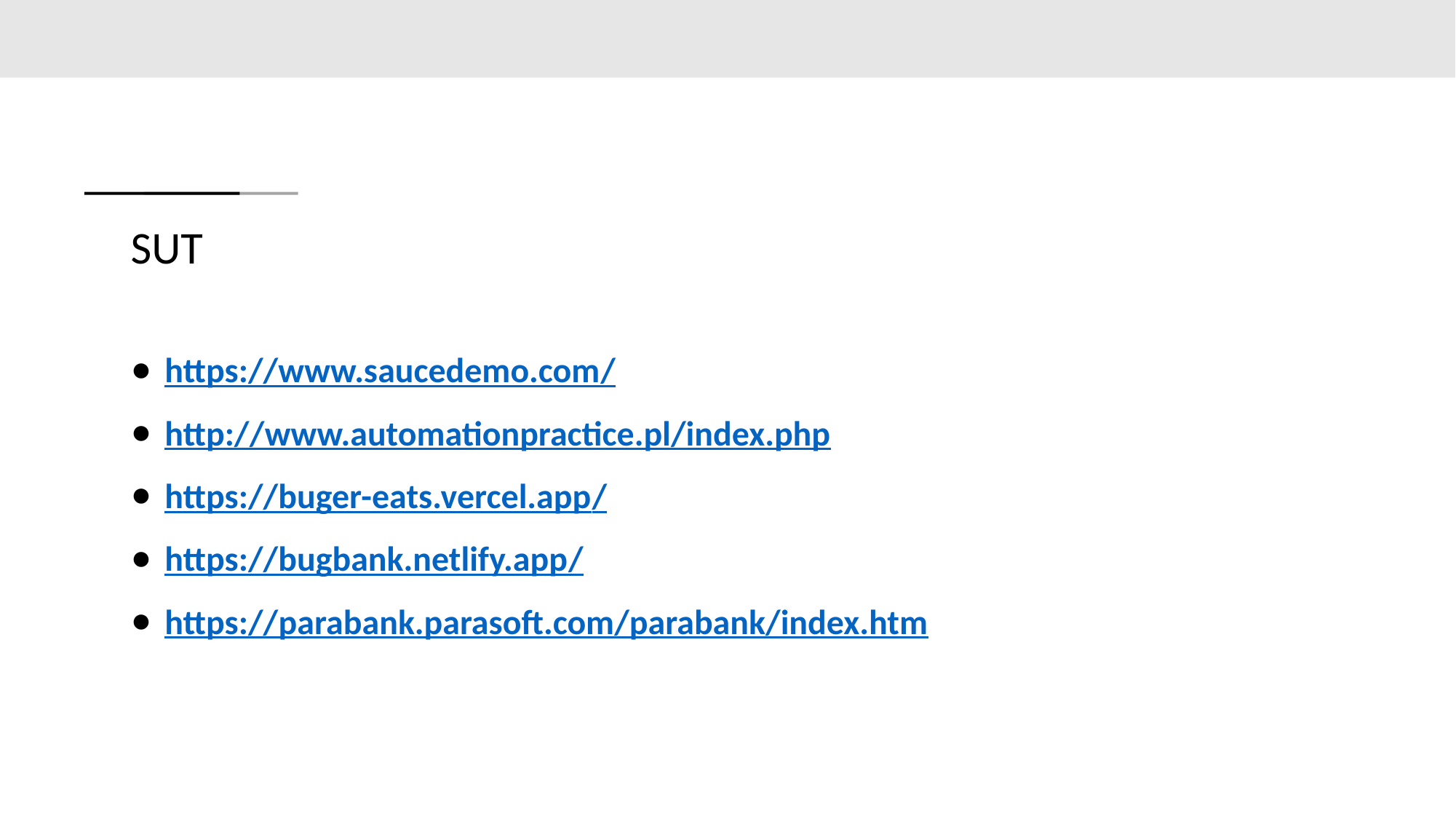

# SUT
https://www.saucedemo.com/
http://www.automationpractice.pl/index.php
https://buger-eats.vercel.app/
https://bugbank.netlify.app/
https://parabank.parasoft.com/parabank/index.htm